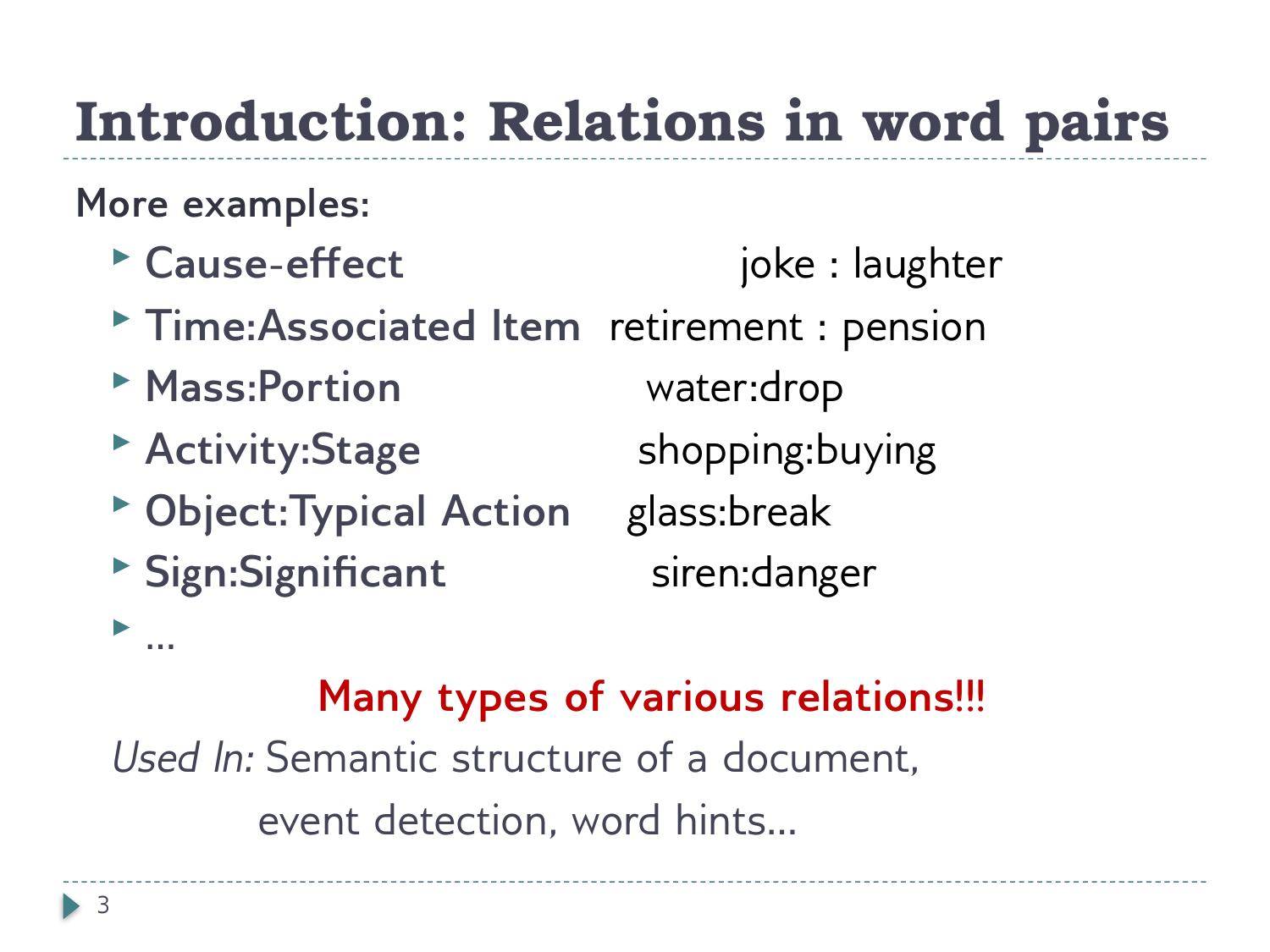

# Introduction: Relations in word pairs
More examples:
Cause-effect	                 joke : laughter
Time:Associated Item  retirement : pension
Mass:Portion                  water:drop
Activity:Stage                shopping:buying
Object:Typical Action    glass:break
Sign:Significant              siren:danger
…
Many types of various relations!!!
Used In: Semantic structure of a document,
event detection, word hints…

3